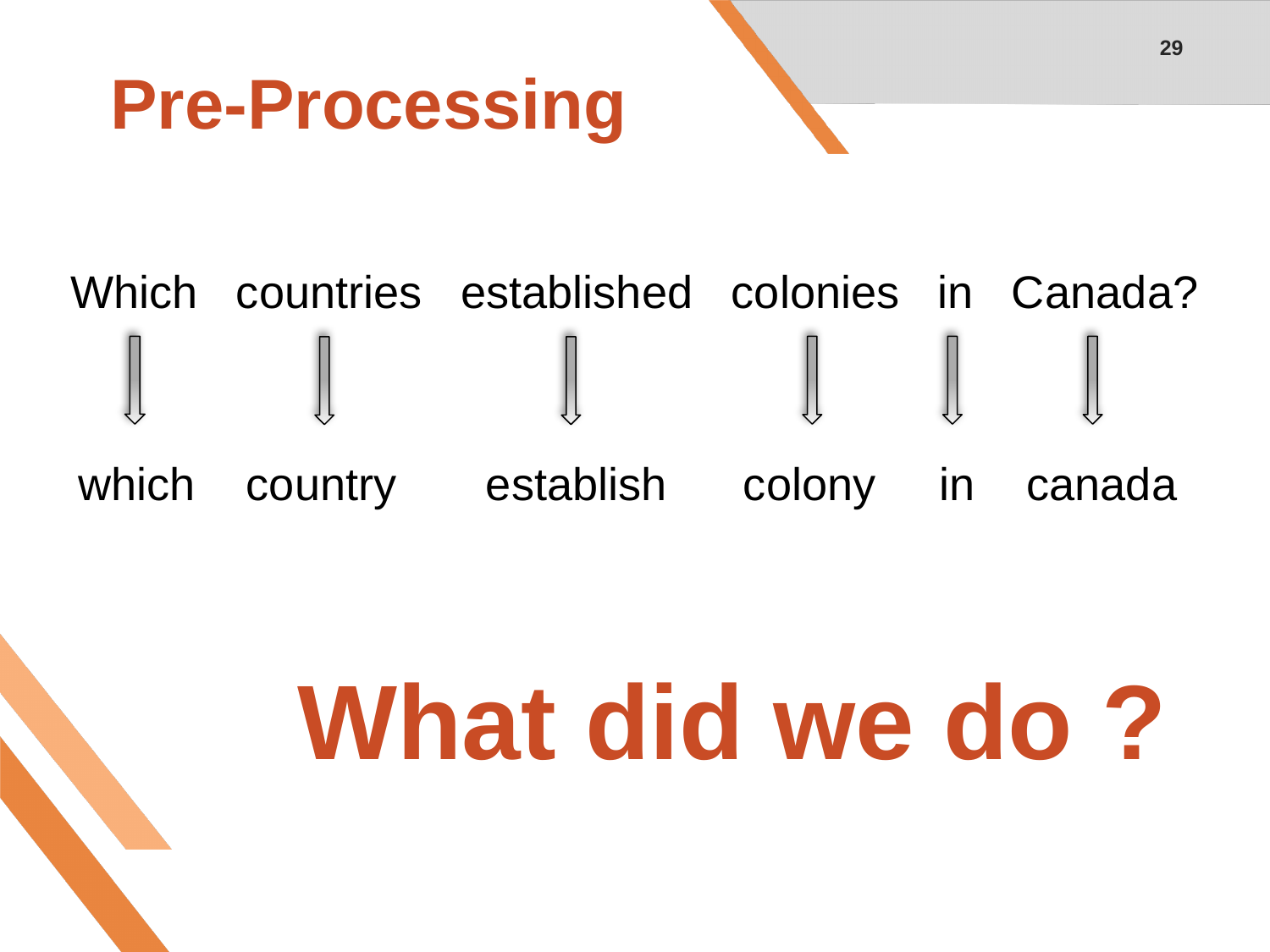

29
# Pre-Processing
Which   countries   established   colonies   in   Canada?

    which    country       establish      colony     in    canada
What did we do ?